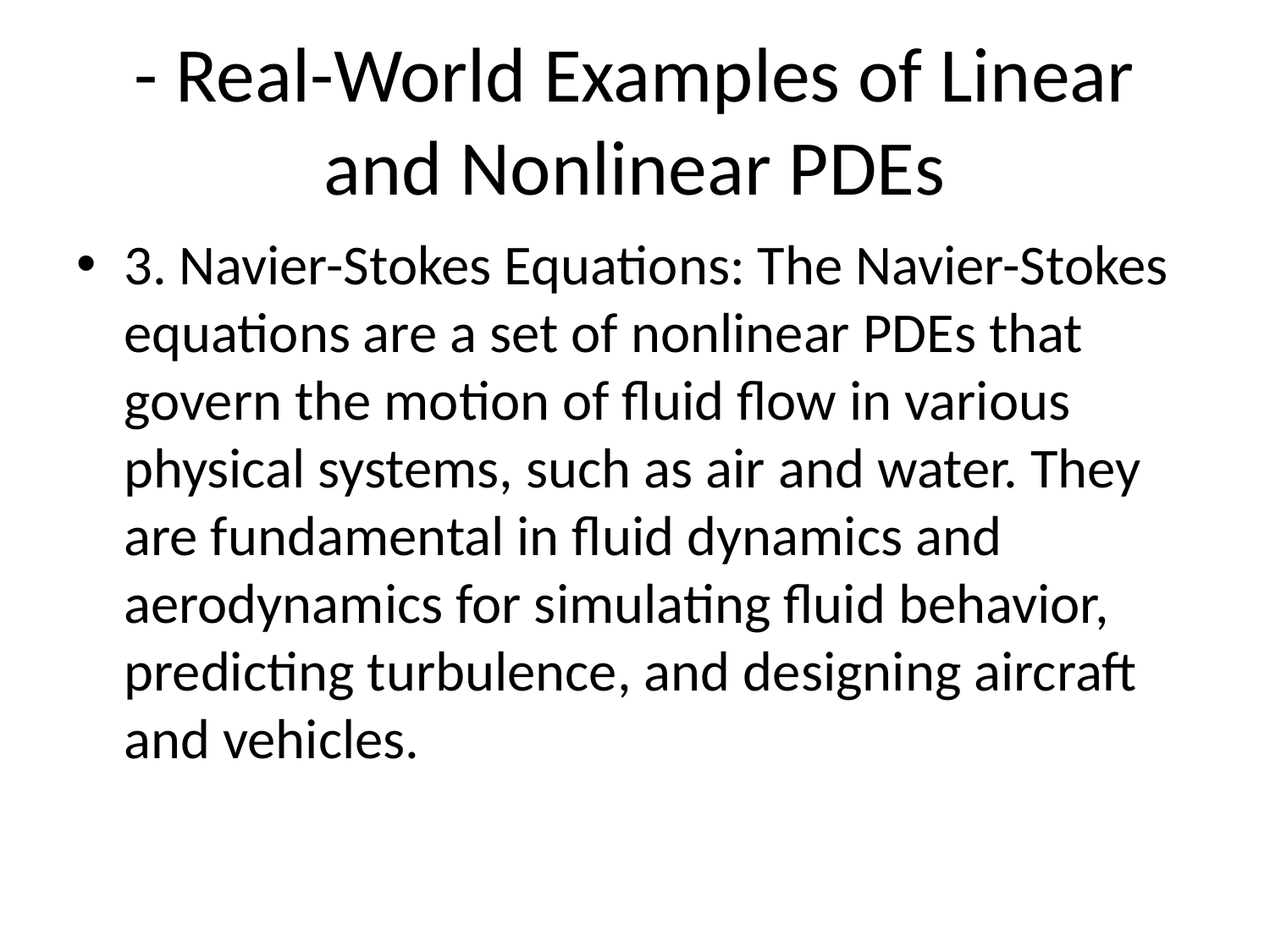

# - Real-World Examples of Linear and Nonlinear PDEs
3. Navier-Stokes Equations: The Navier-Stokes equations are a set of nonlinear PDEs that govern the motion of fluid flow in various physical systems, such as air and water. They are fundamental in fluid dynamics and aerodynamics for simulating fluid behavior, predicting turbulence, and designing aircraft and vehicles.